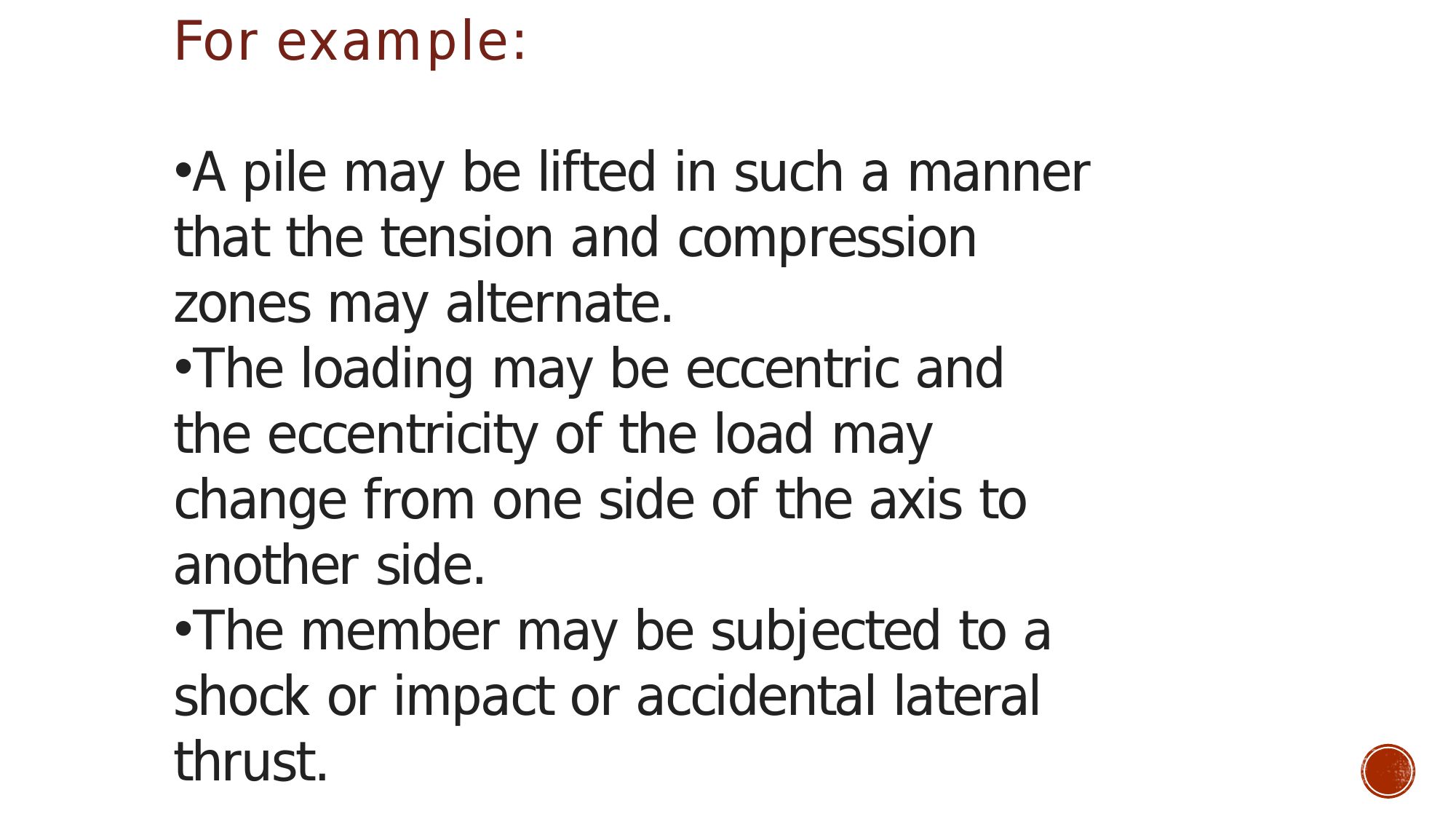

For example:

A pile may be lifted in such a manner that the tension and compression zones may alternate.
The loading may be eccentric and the eccentricity of the load may change from one side of the axis to another side.
The member may be subjected to a shock or impact or accidental lateral thrust.